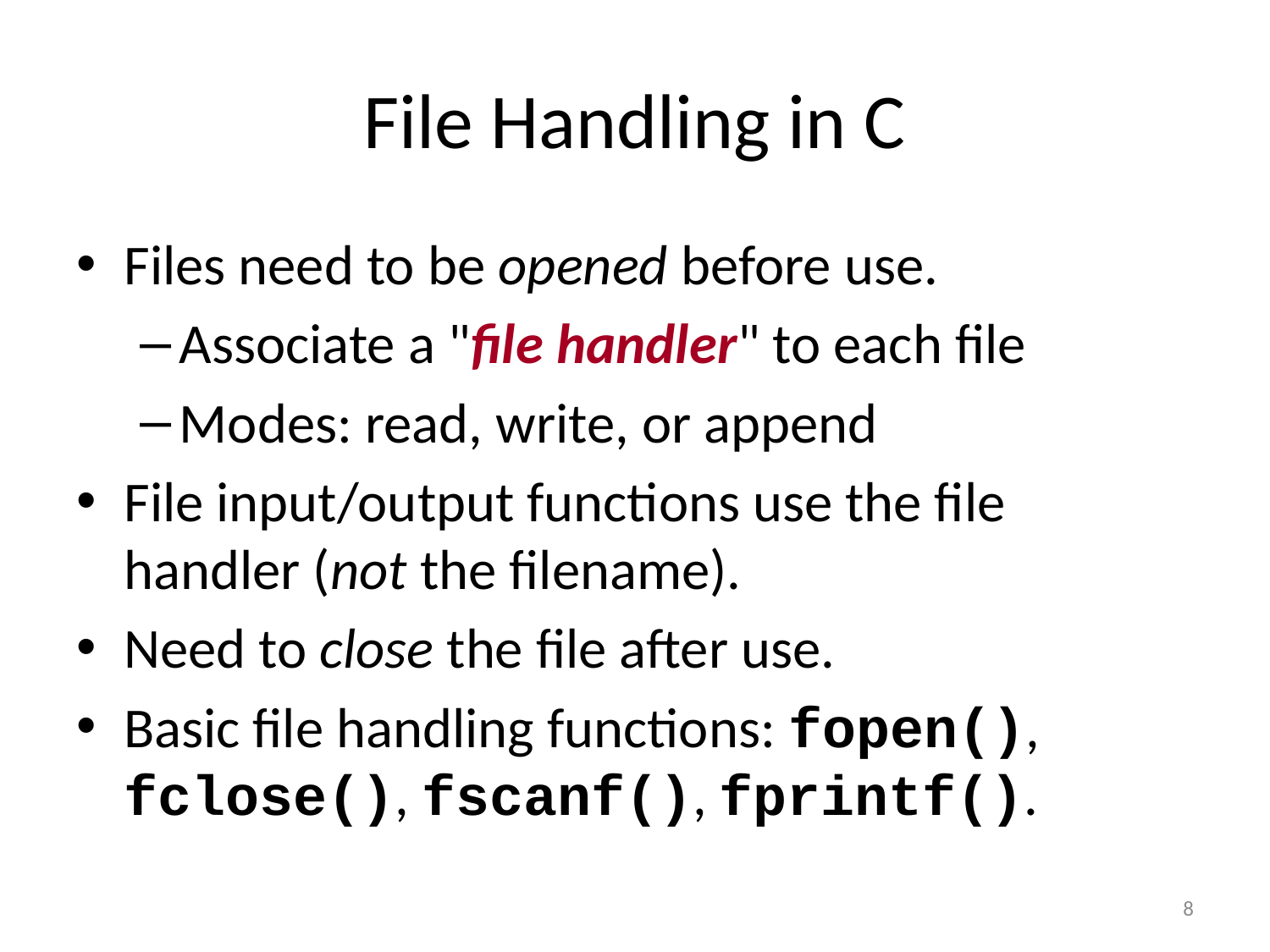

# File Handling in C
Files need to be opened before use.
Associate a "file handler" to each file
Modes: read, write, or append
File input/output functions use the file handler (not the filename).
Need to close the file after use.
Basic file handling functions: fopen(), fclose(), fscanf(), fprintf().
8